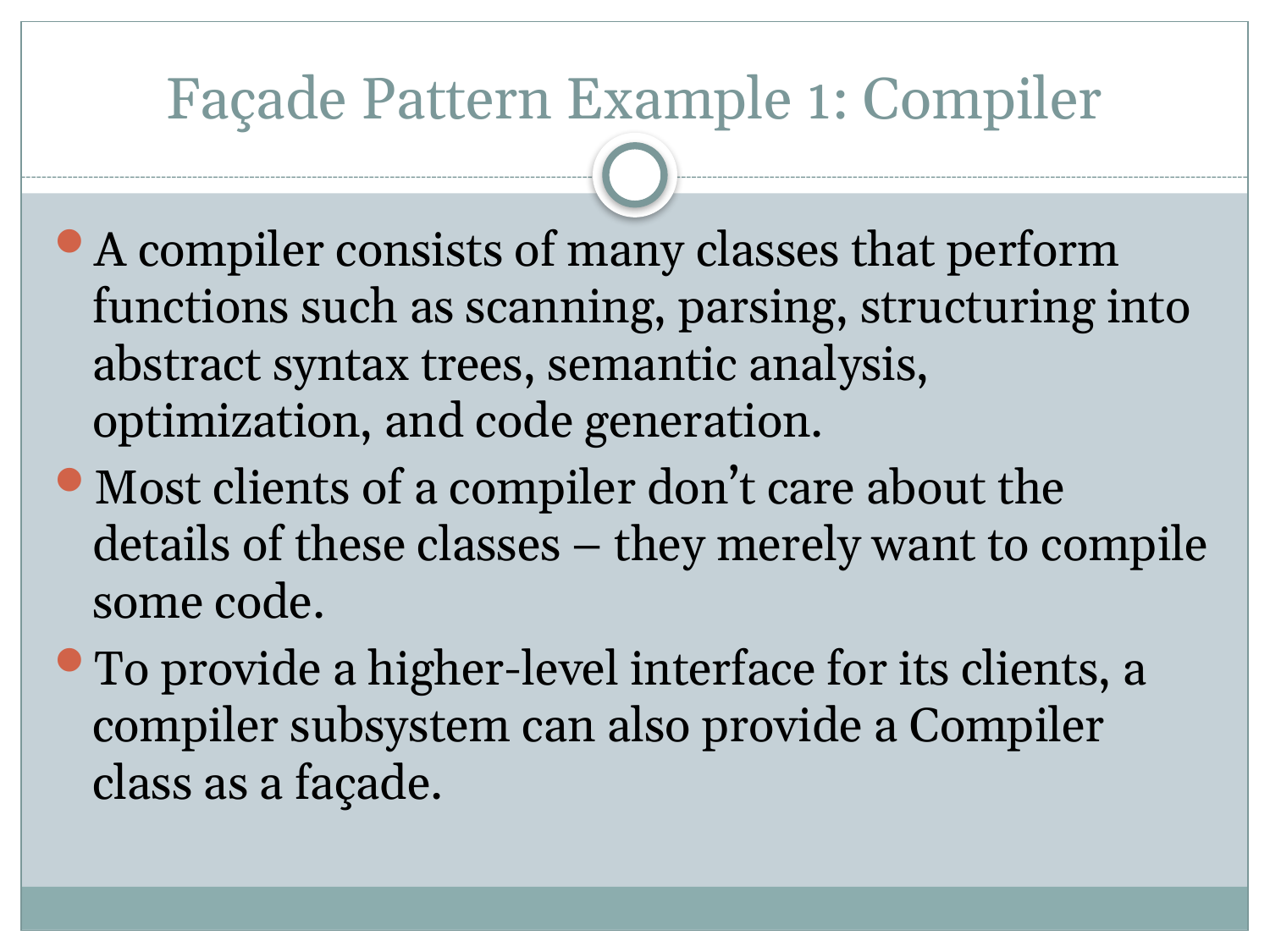

# Façade Pattern Example 1: Compiler
A compiler consists of many classes that perform functions such as scanning, parsing, structuring into abstract syntax trees, semantic analysis, optimization, and code generation.
Most clients of a compiler don’t care about the details of these classes – they merely want to compile some code.
To provide a higher-level interface for its clients, a compiler subsystem can also provide a Compiler class as a façade.